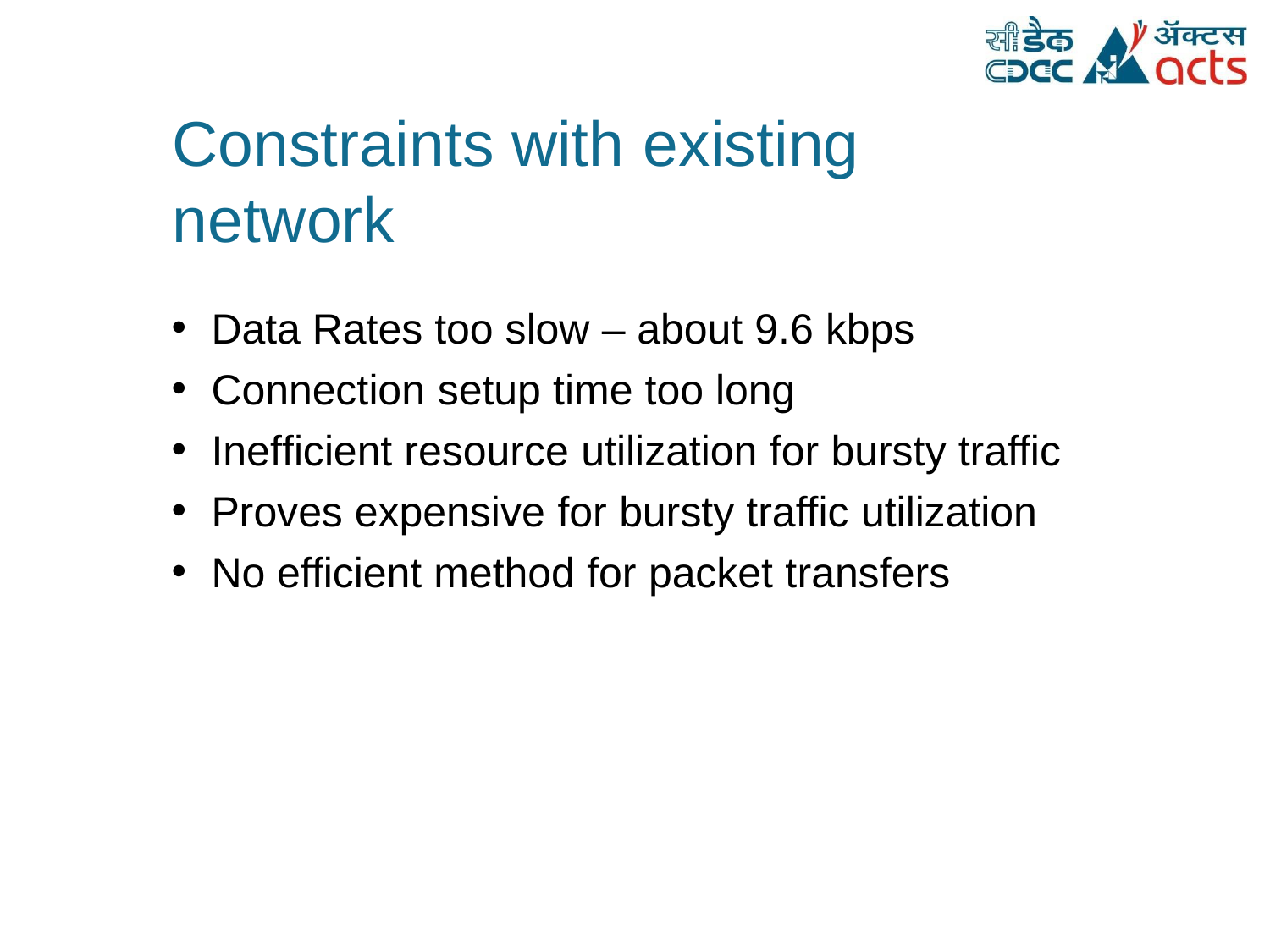

Constraints with	existing network
Data Rates too slow – about 9.6 kbps

Connection setup time too long

Inefficient resource utilization for bursty traffic

Proves expensive for bursty traffic utilization

No efficient method for packet transfers